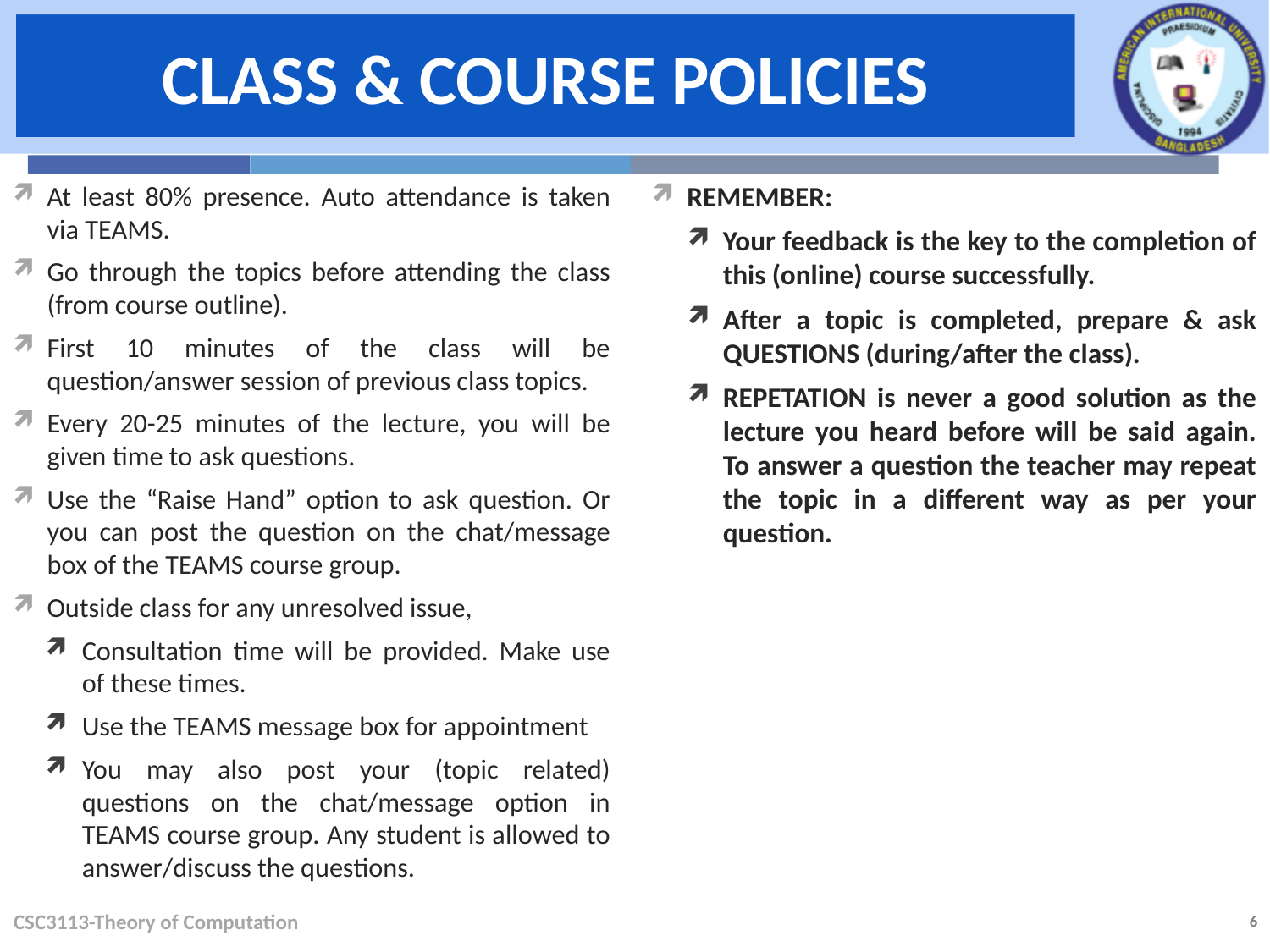

At least 80% presence. Auto attendance is taken via TEAMS.
Go through the topics before attending the class (from course outline).
First 10 minutes of the class will be question/answer session of previous class topics.
Every 20-25 minutes of the lecture, you will be given time to ask questions.
Use the “Raise Hand” option to ask question. Or you can post the question on the chat/message box of the TEAMS course group.
Outside class for any unresolved issue,
Consultation time will be provided. Make use of these times.
Use the TEAMS message box for appointment
You may also post your (topic related) questions on the chat/message option in TEAMS course group. Any student is allowed to answer/discuss the questions.

REMEMBER:
Your feedback is the key to the completion of this (online) course successfully.
After a topic is completed, prepare & ask QUESTIONS (during/after the class).
REPETATION is never a good solution as the lecture you heard before will be said again. To answer a question the teacher may repeat the topic in a different way as per your question.

CSC3113-Theory of Computation